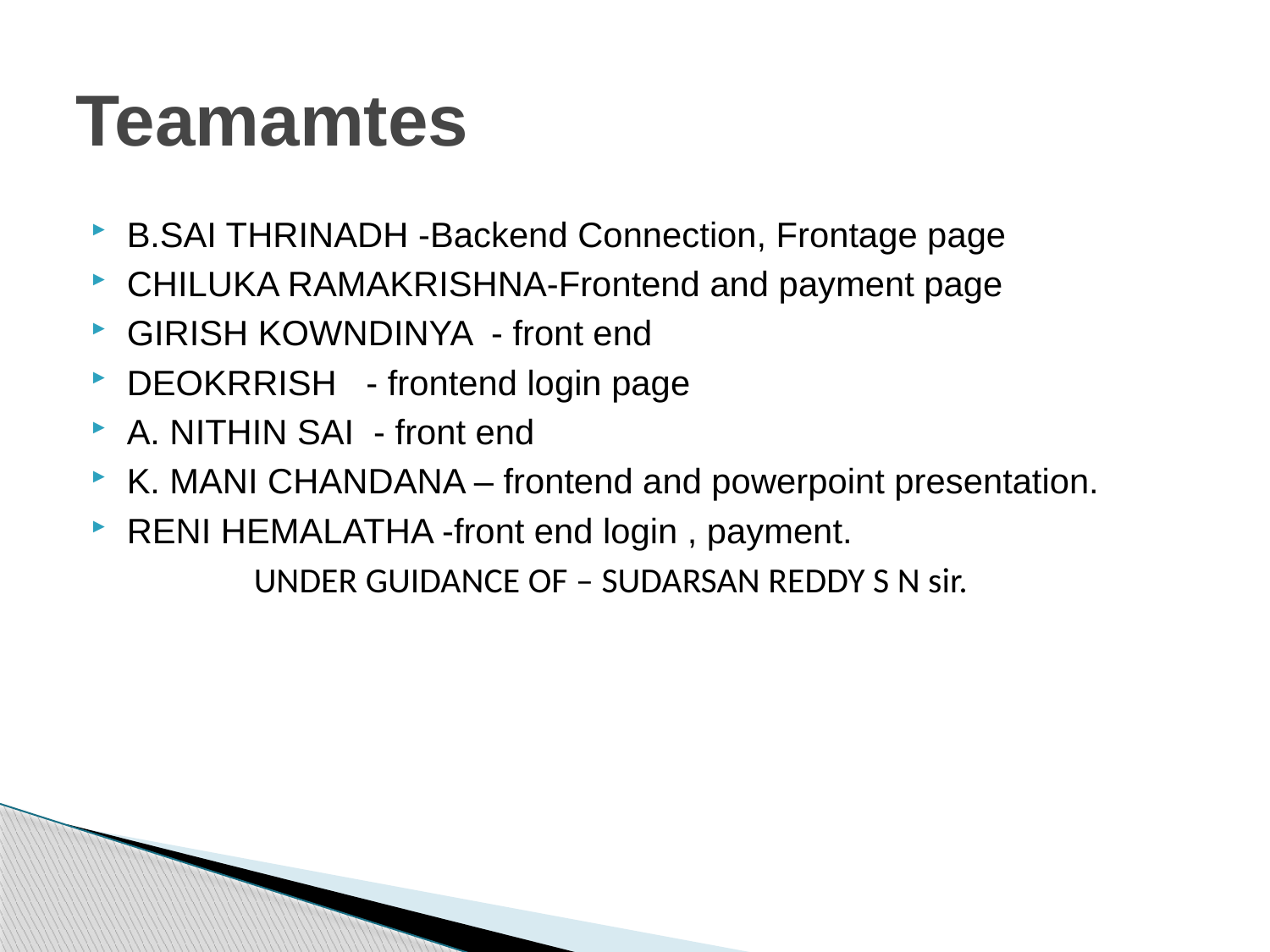

# Teamamtes
B.SAI THRINADH -Backend Connection, Frontage page
CHILUKA RAMAKRISHNA-Frontend and payment page
GIRISH KOWNDINYA  - front end
DEOKRRISH   - frontend login page
A. NITHIN SAI  - front end
K. MANI CHANDANA – frontend and powerpoint presentation.
RENI HEMALATHA -front end login , payment.
		UNDER GUIDANCE OF – SUDARSAN REDDY S N sir.